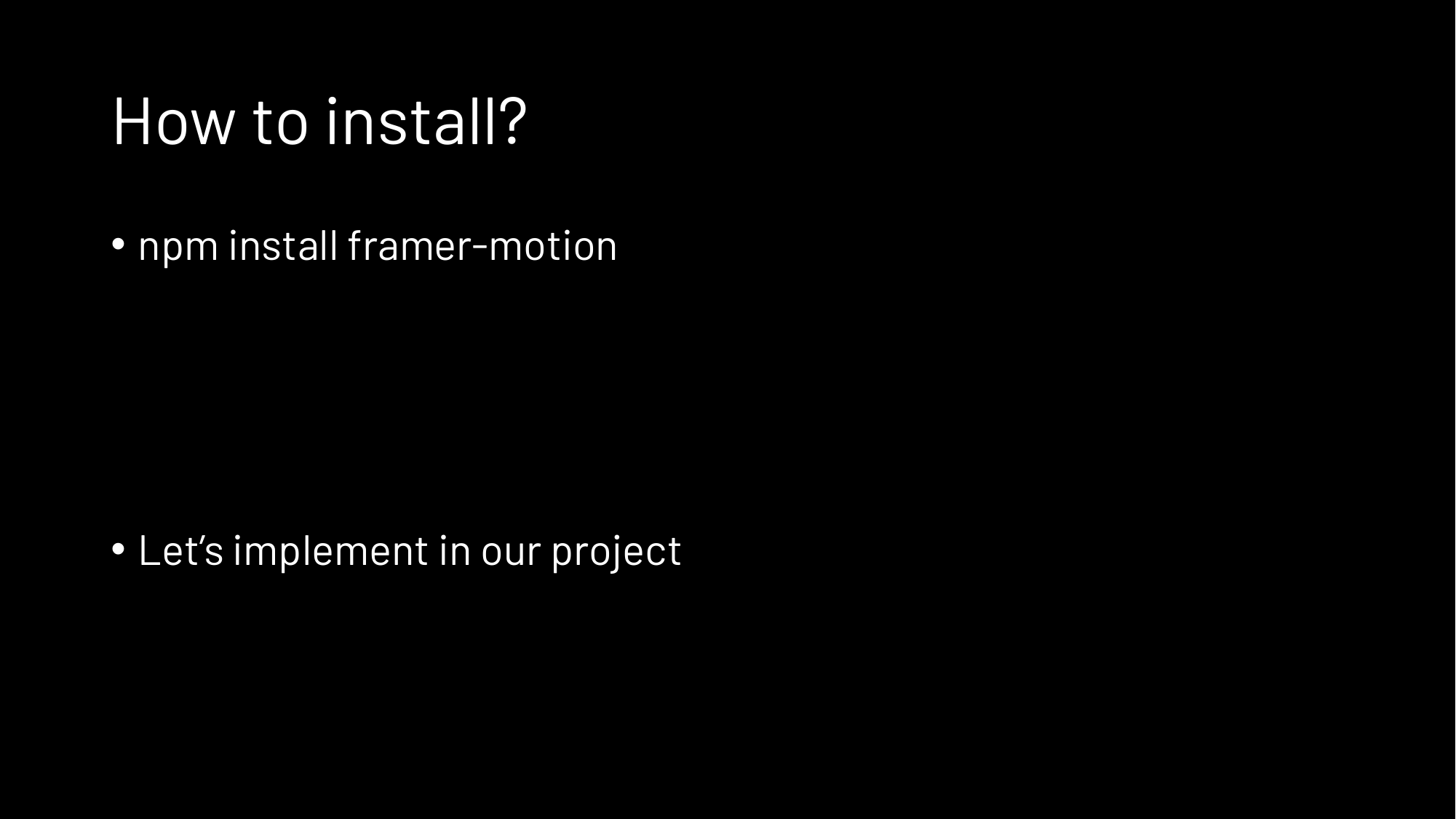

# How to install?
npm install framer-motion

Let’s implement in our project